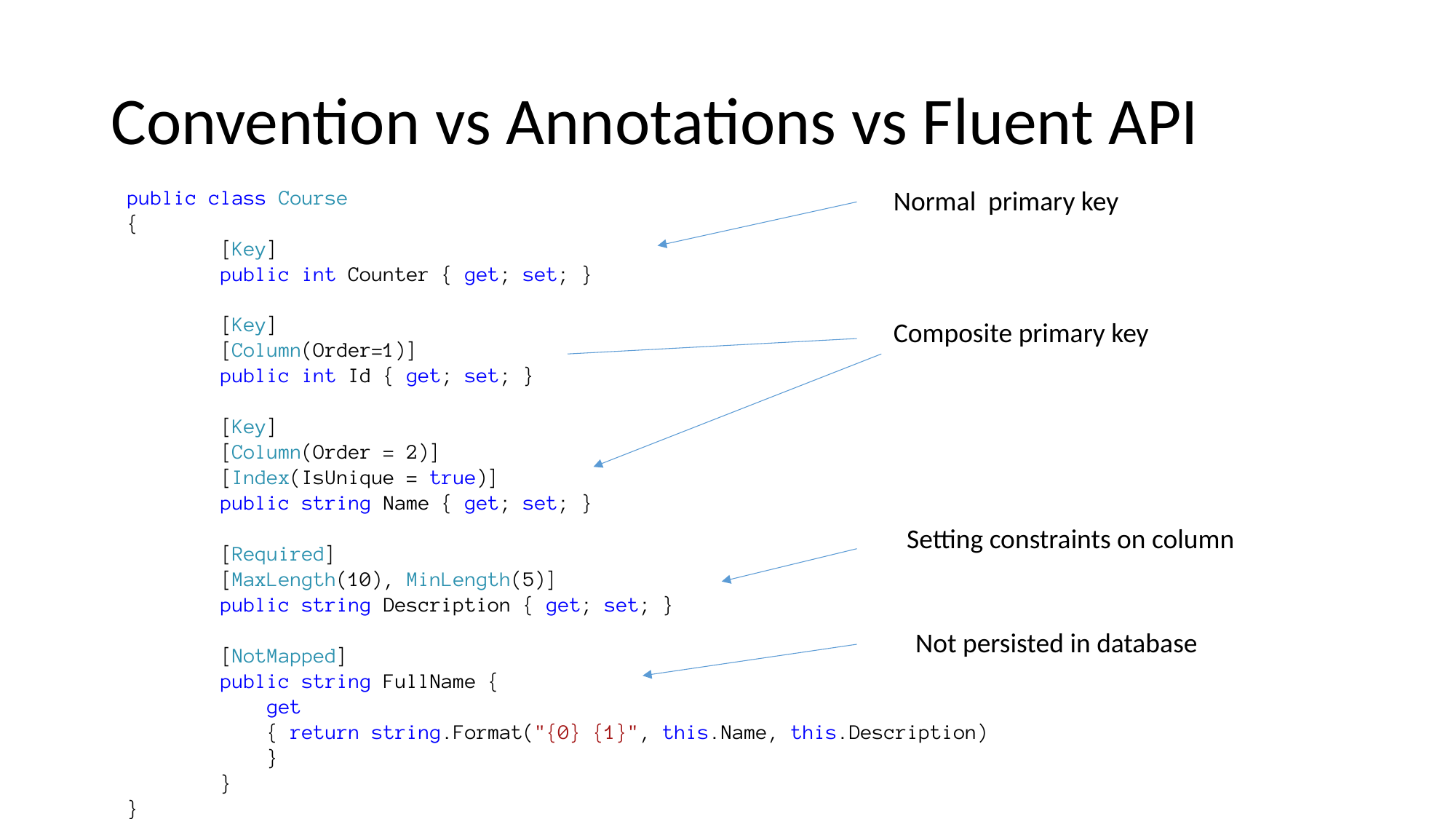

# Convention vs Annotations vs Fluent API
public class Course
{
        [Key]
        public int Counter { get; set; }

        [Key]
        [Column(Order=1)]
        public int Id { get; set; }

        [Key]
        [Column(Order = 2)]
        [Index(IsUnique = true)]
        public string Name { get; set; }

        [Required]
        [MaxLength(10), MinLength(5)]
        public string Description { get; set; }

        [NotMapped]
        public string FullName {
            get
            { return string.Format("{0} {1}", this.Name, this.Description)
            }
        }
}
Normal  primary key
Composite primary key
Setting constraints on column
Not persisted in database